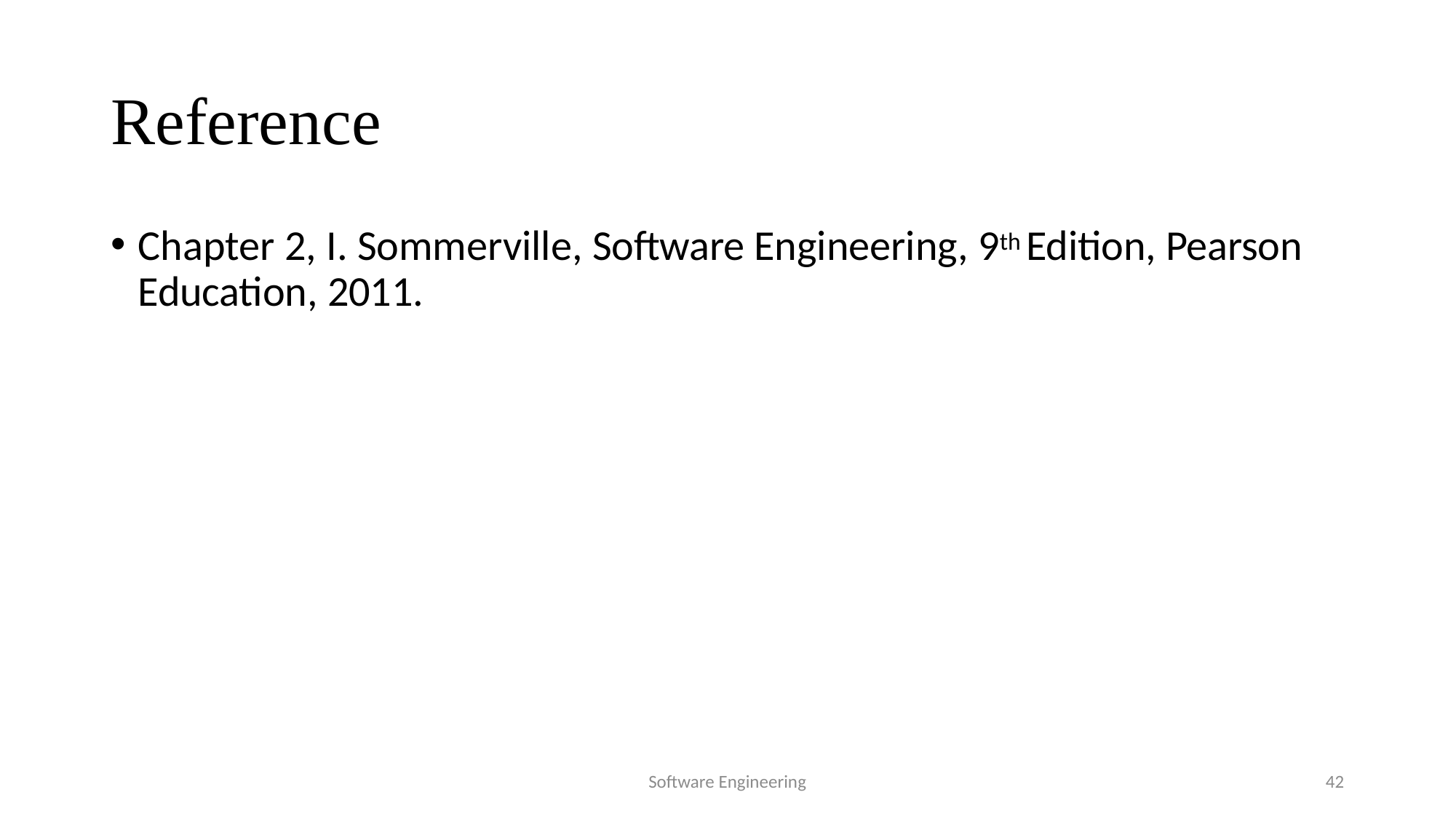

# Reference
Chapter 2, I. Sommerville, Software Engineering, 9th Edition, Pearson Education, 2011.
Software Engineering
42